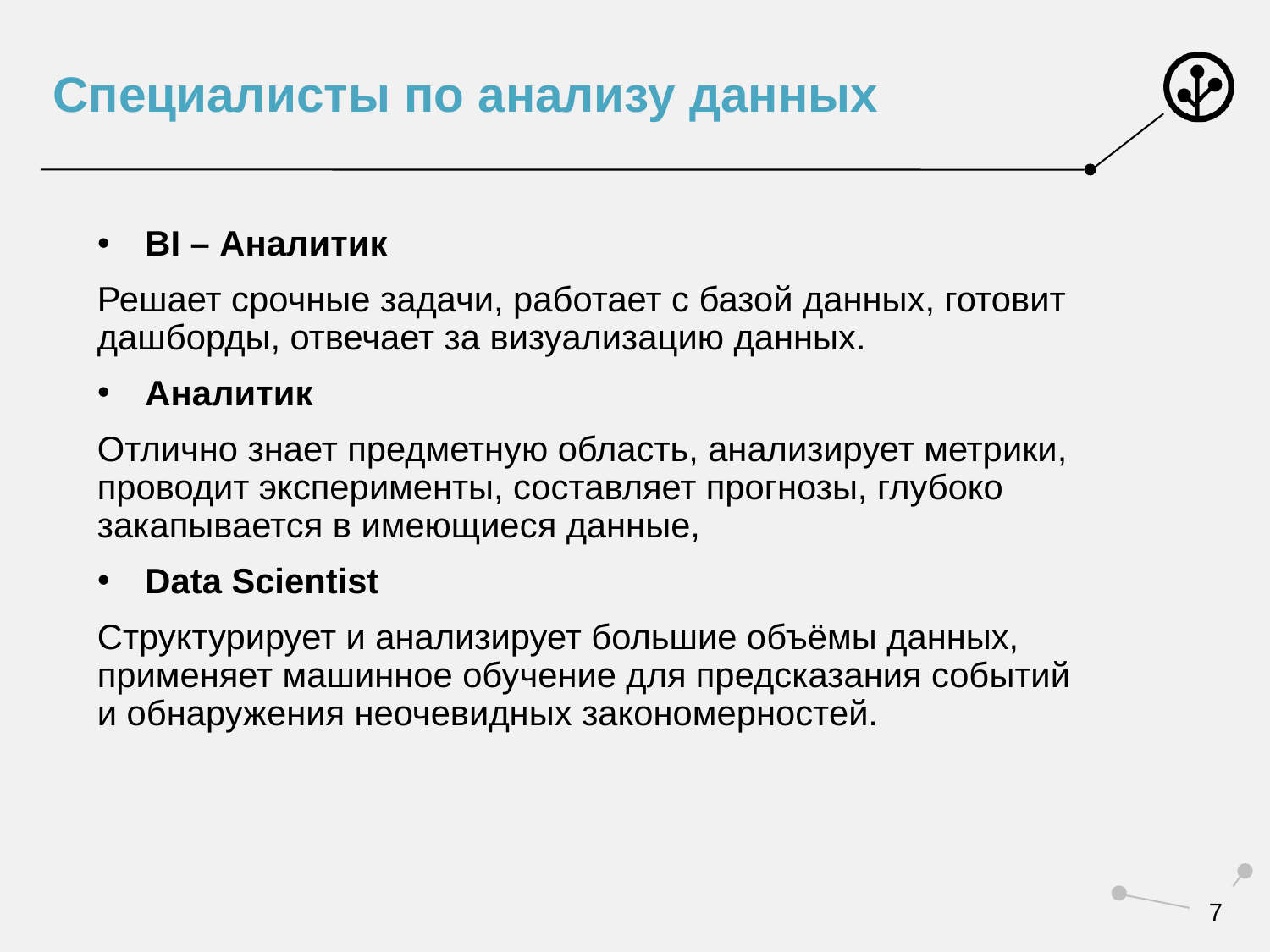

Специалисты по анализу данных
BI – Аналитик
Решает срочные задачи, работает с базой данных, готовит дашборды, отвечает за визуализацию данных.
Аналитик
Отлично знает предметную область, анализирует метрики, проводит эксперименты, составляет прогнозы, глубоко закапывается в имеющиеся данные,
Data Scientist
Структурирует и анализирует большие объёмы данных, применяет машинное обучение для предсказания событий и обнаружения неочевидных закономерностей.
7